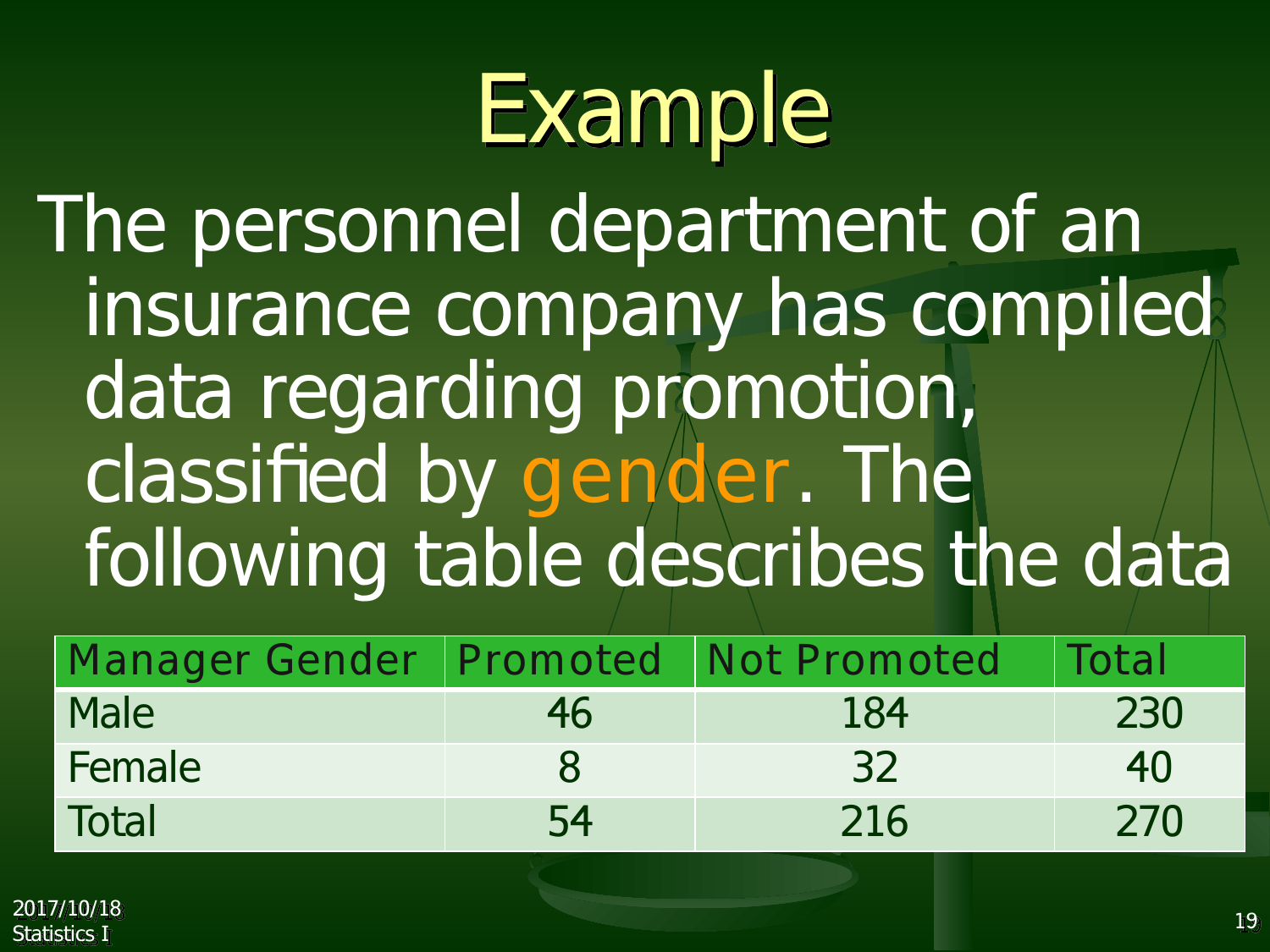

# Example
The personnel department of an insurance company has compiled data regarding promotion, classified by gender. The following table describes the data
| Manager Gender | Promoted | Not Promoted | Total |
| --- | --- | --- | --- |
| Male | 46 | 184 | 230 |
| Female | 8 | 32 | 40 |
| Total | 54 | 216 | 270 |
2017/10/18
Statistics I
19